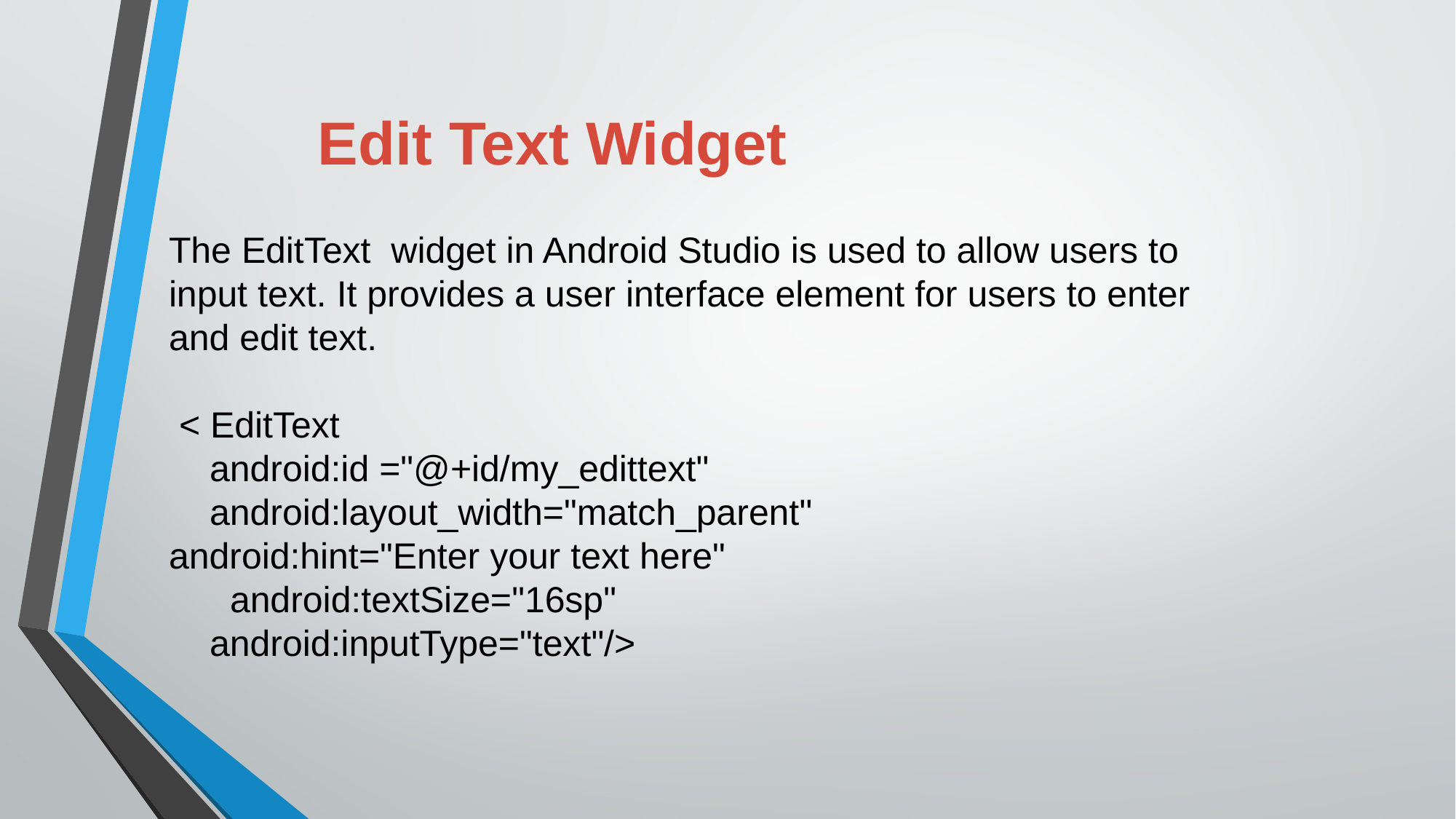

# Edit Text Widget
The EditText  widget in Android Studio is used to allow users to input text. It provides a user interface element for users to enter and edit text.

 < EditText
    android:id ="@+id/my_edittext"
    android:layout_width="match_parent"
android:hint="Enter your text here"
      android:textSize="16sp"
    android:inputType="text"/>